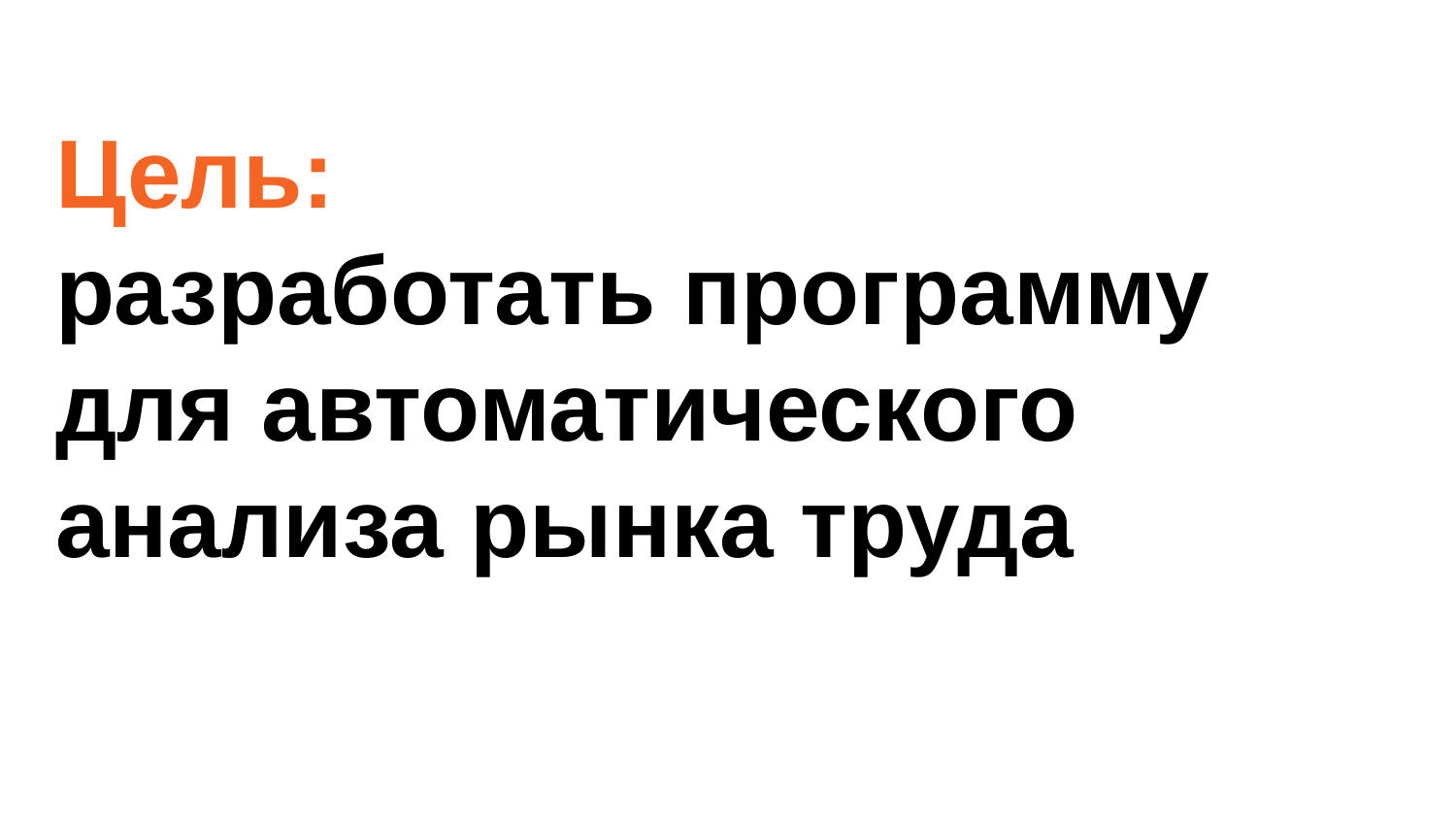

# Цель: разработать программу для автоматического анализа рынка труда